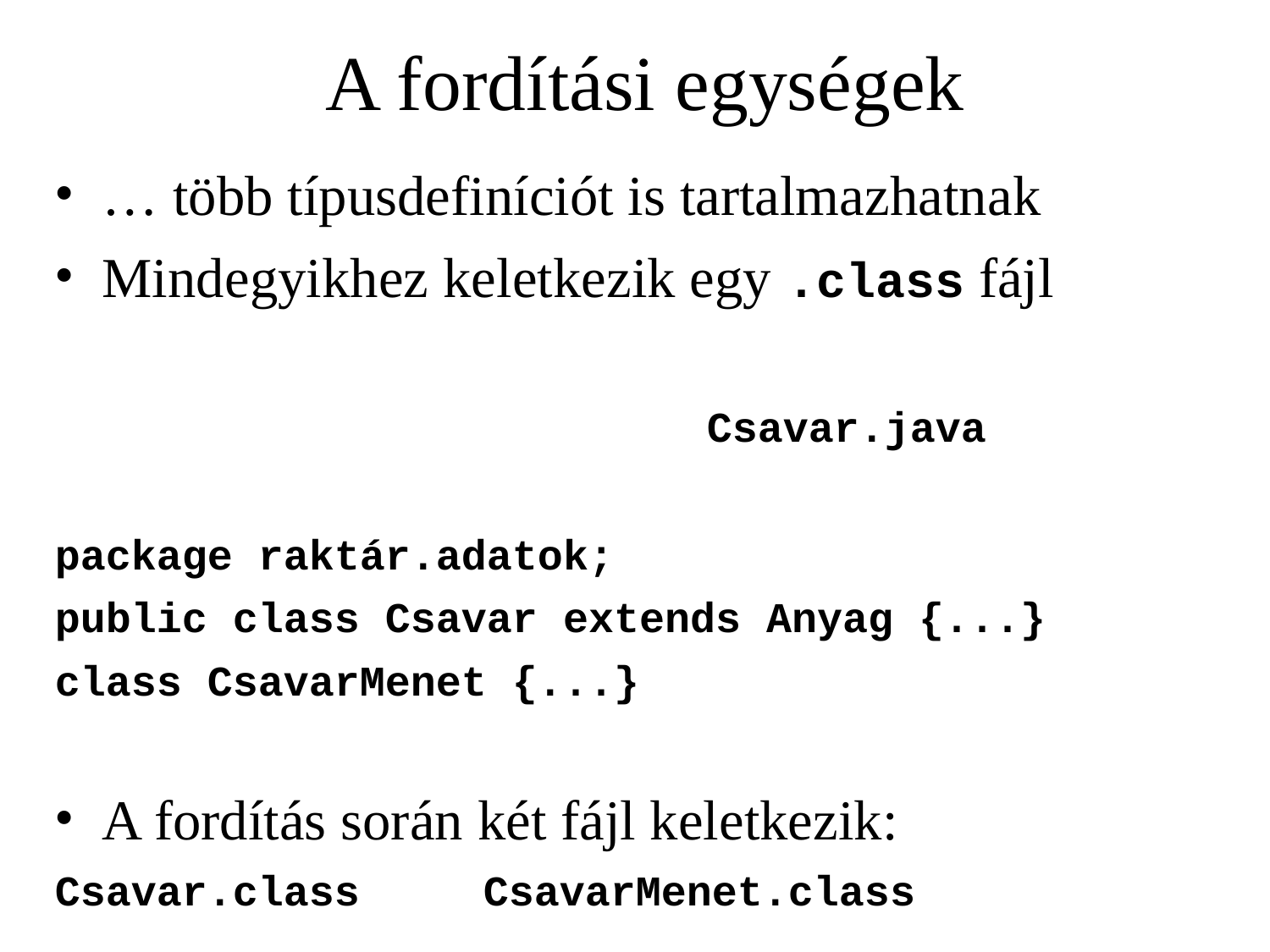

# A fordítási egységek
… több típusdefiníciót is tartalmazhatnak
Mindegyikhez keletkezik egy .class fájl

                      Csavar.java

package raktár.adatok;
public class Csavar extends Anyag {...}
class CsavarMenet {...}

A fordítás során két fájl keletkezik:
Csavar.class  	CsavarMenet.class